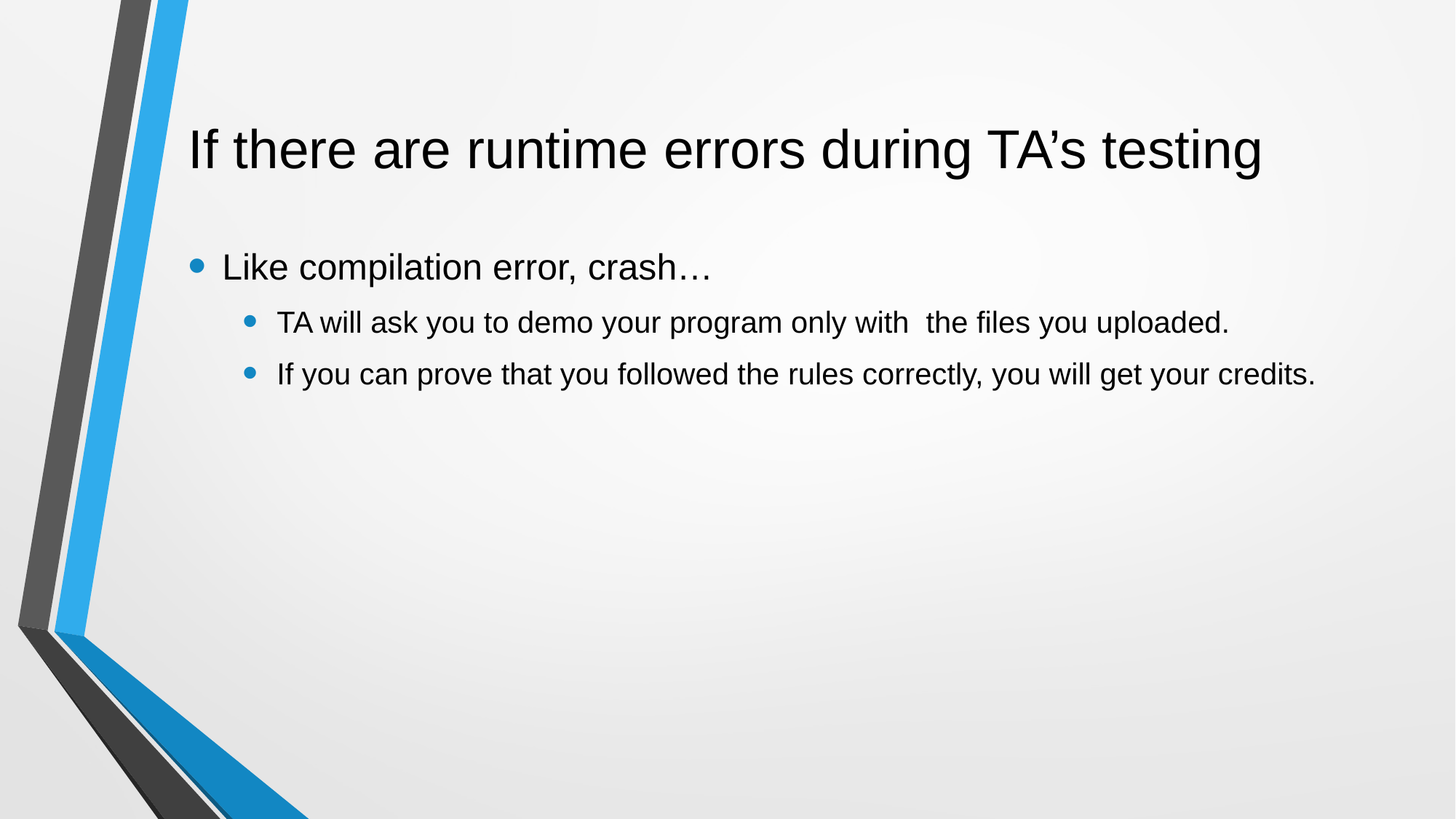

# If there are runtime errors during TA’s testing
Like compilation error, crash…
TA will ask you to demo your program only with  the files you uploaded.
If you can prove that you followed the rules correctly, you will get your credits.